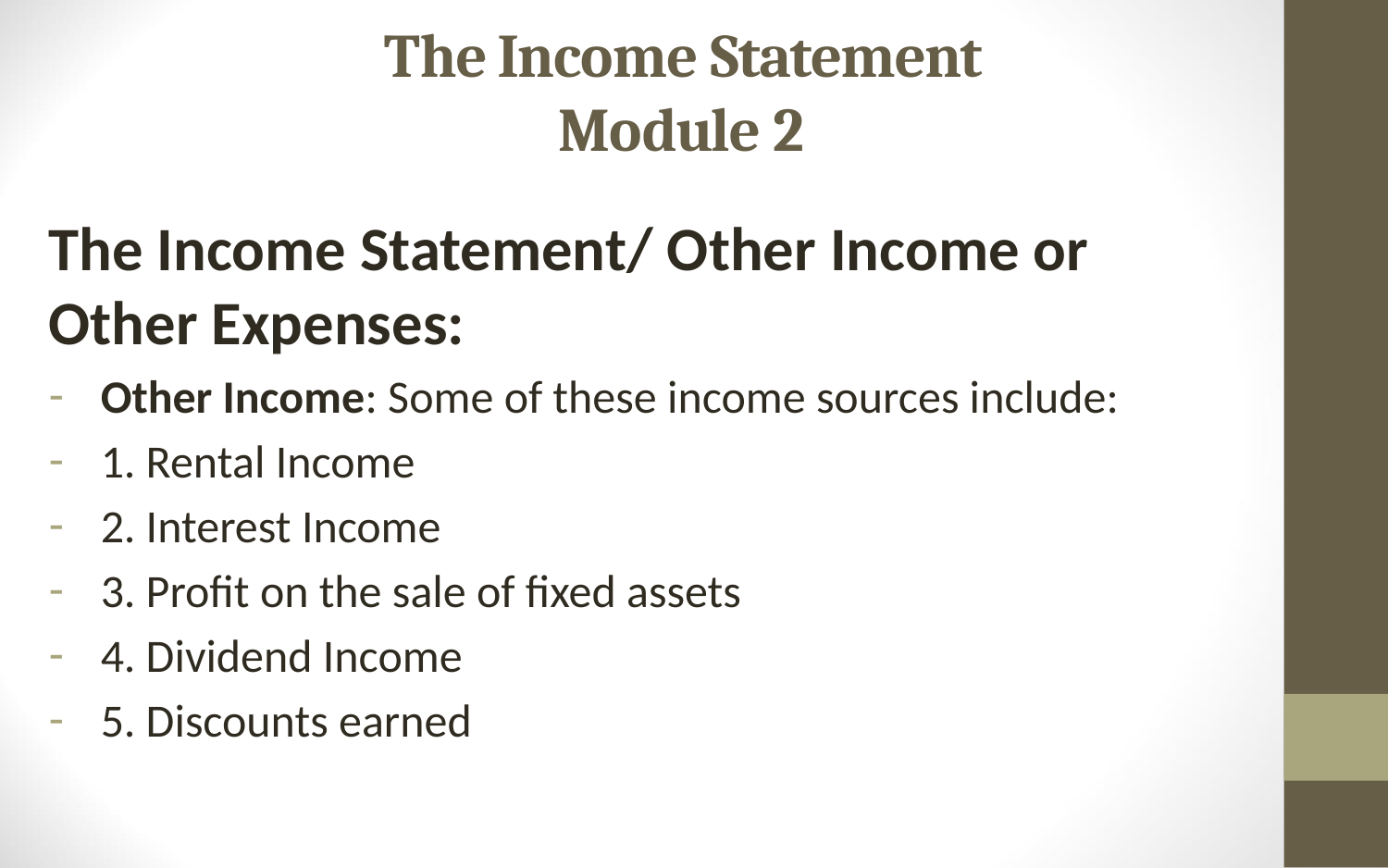

# The Income Statement Module 2
The Income Statement/ Other Income or Other Expenses:
Other Income: Some of these income sources include:
1. Rental Income
2. Interest Income
3. Profit on the sale of fixed assets
4. Dividend Income
5. Discounts earned